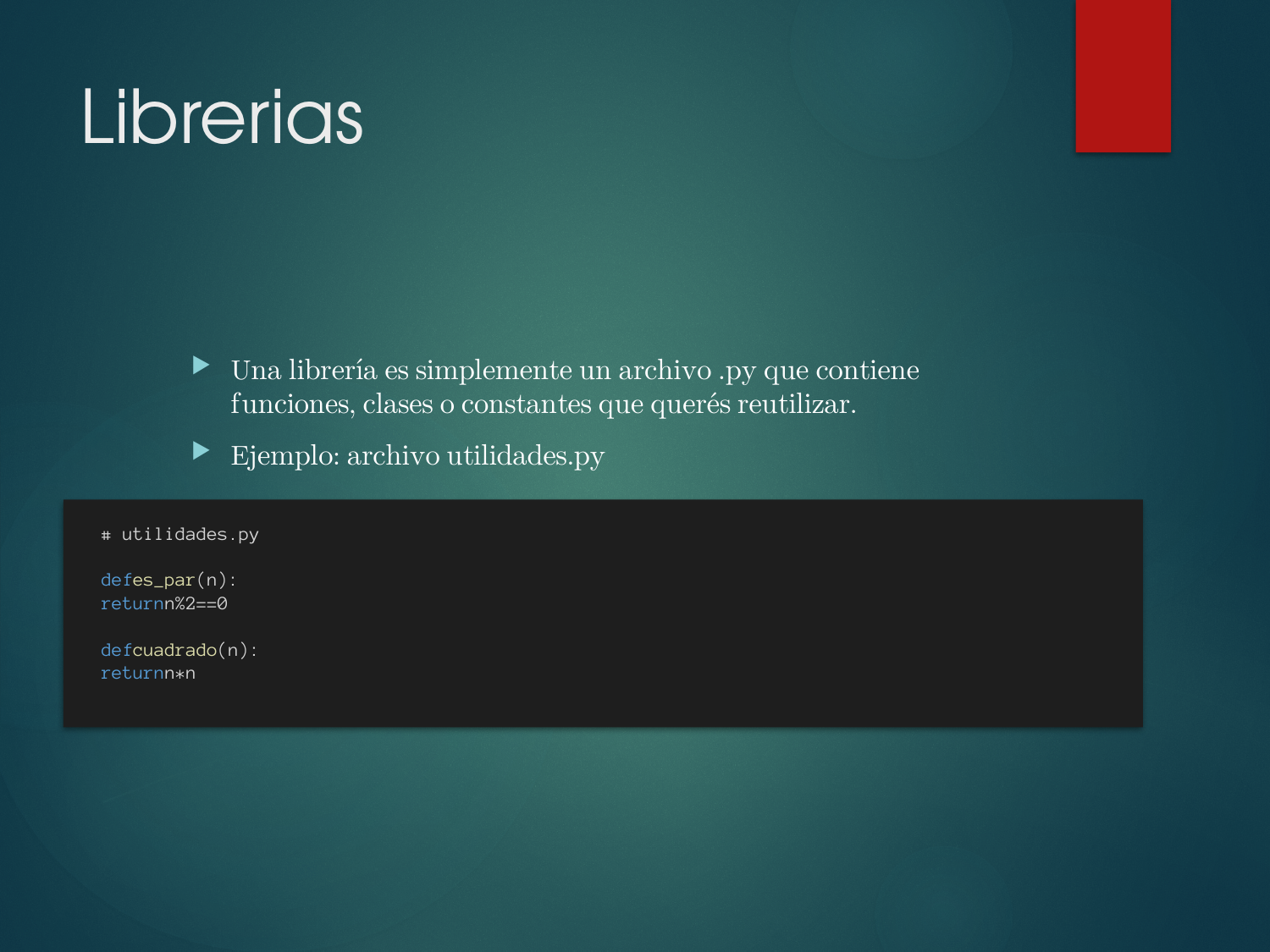

# Librerias

Una librería es simplemente un archivo .py que contiene funciones, clases o constantes que querés reutilizar.
Ejemplo: archivo utilidades.py
# utilidades.py

defes_par(n):
returnn%2==0

defcuadrado(n):
returnn*n